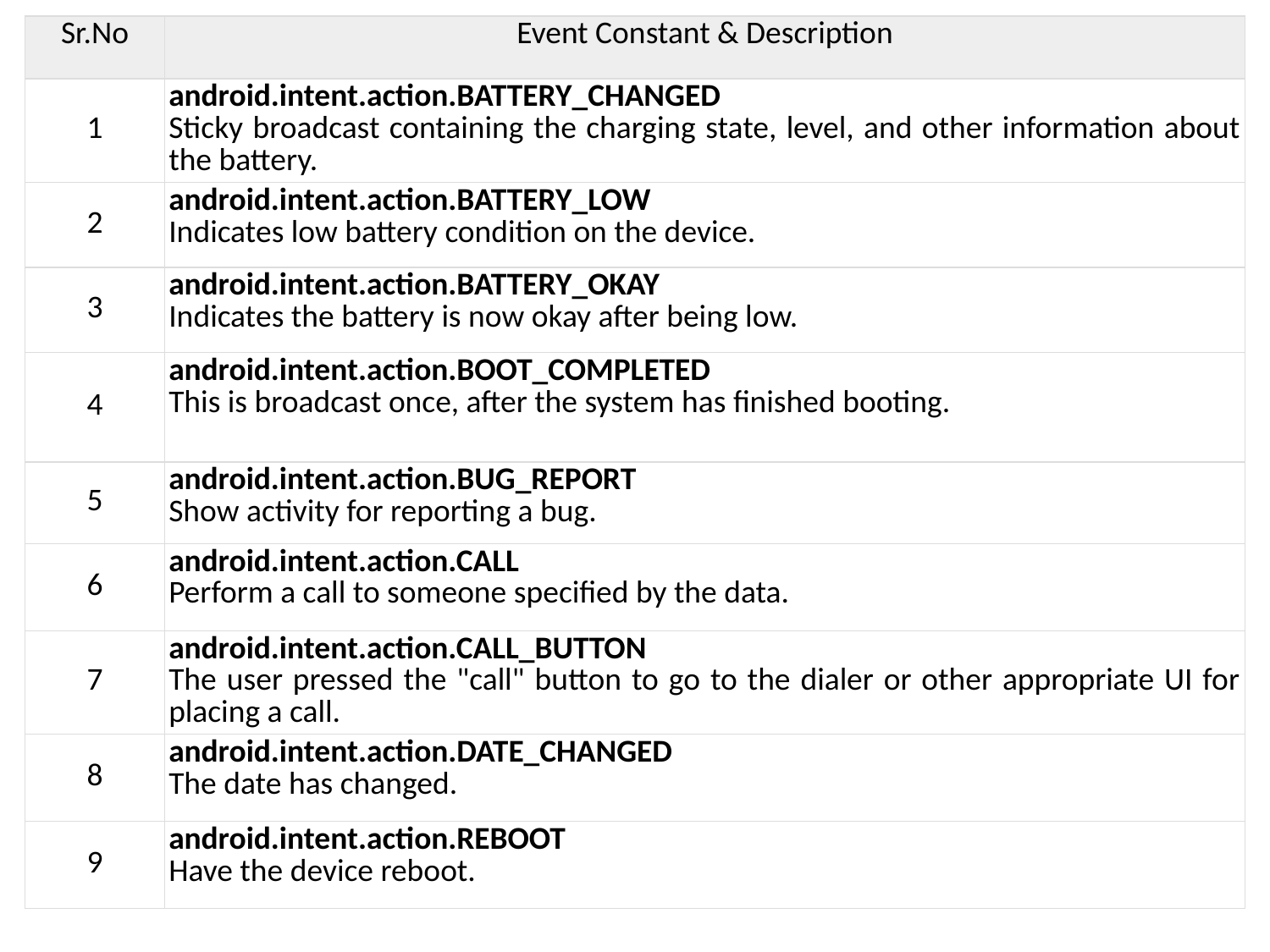

| Sr.No | Event Constant & Description |
| --- | --- |
| 1 | android.intent.action.BATTERY\_CHANGED Sticky broadcast containing the charging state, level, and other information about the battery. |
| 2 | android.intent.action.BATTERY\_LOW Indicates low battery condition on the device. |
| 3 | android.intent.action.BATTERY\_OKAY Indicates the battery is now okay after being low. |
| 4 | android.intent.action.BOOT\_COMPLETED This is broadcast once, after the system has finished booting. |
| 5 | android.intent.action.BUG\_REPORT Show activity for reporting a bug. |
| 6 | android.intent.action.CALL Perform a call to someone specified by the data. |
| 7 | android.intent.action.CALL\_BUTTON The user pressed the "call" button to go to the dialer or other appropriate UI for placing a call. |
| 8 | android.intent.action.DATE\_CHANGED The date has changed. |
| 9 | android.intent.action.REBOOT Have the device reboot. |